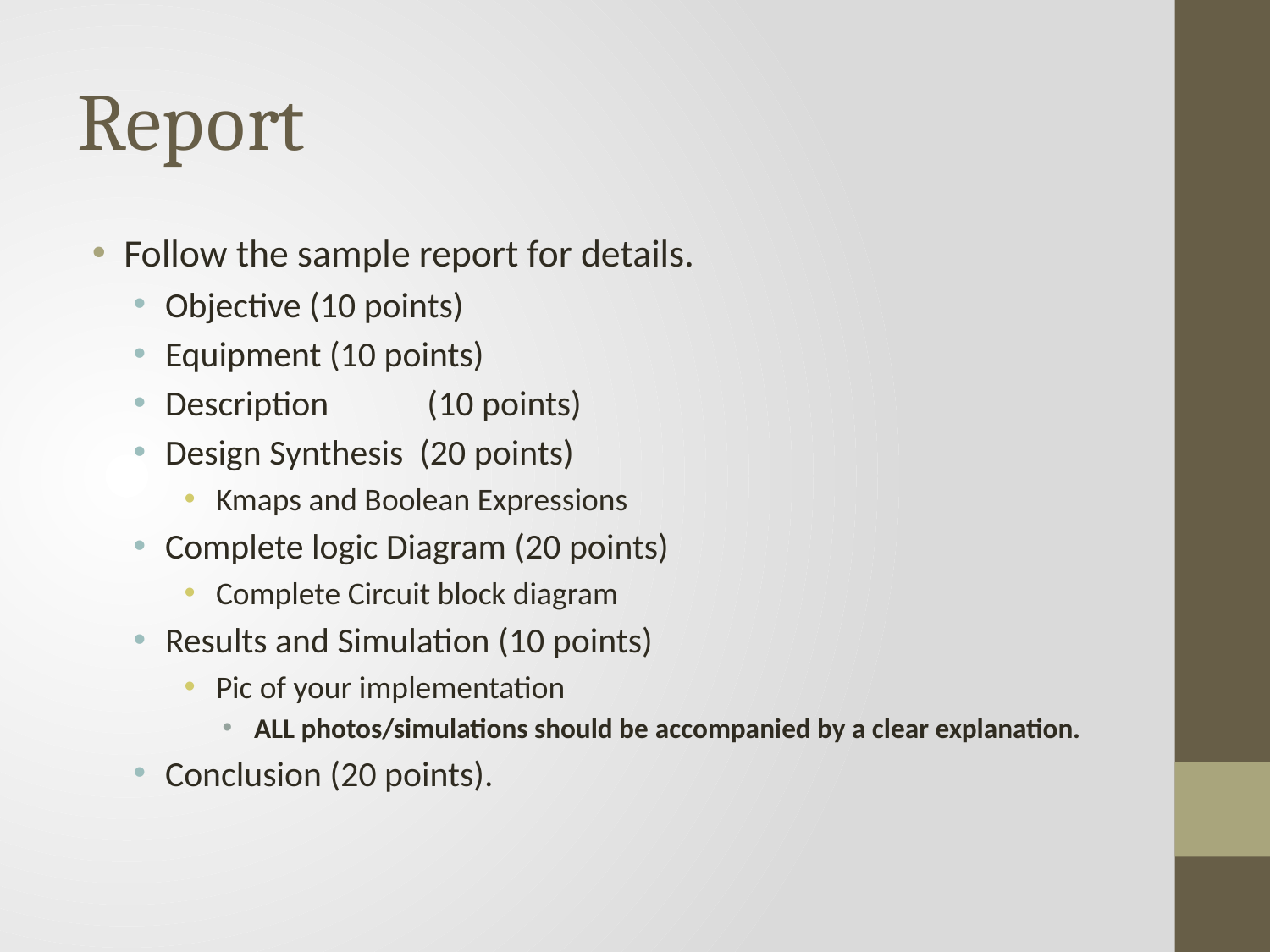

# Report
Follow the sample report for details.
Objective (10 points)
Equipment (10 points)
Description	 (10 points)
Design Synthesis  (20 points)
Kmaps and Boolean Expressions
Complete logic Diagram (20 points)
Complete Circuit block diagram
Results and Simulation (10 points)
Pic of your implementation
ALL photos/simulations should be accompanied by a clear explanation.
Conclusion (20 points).